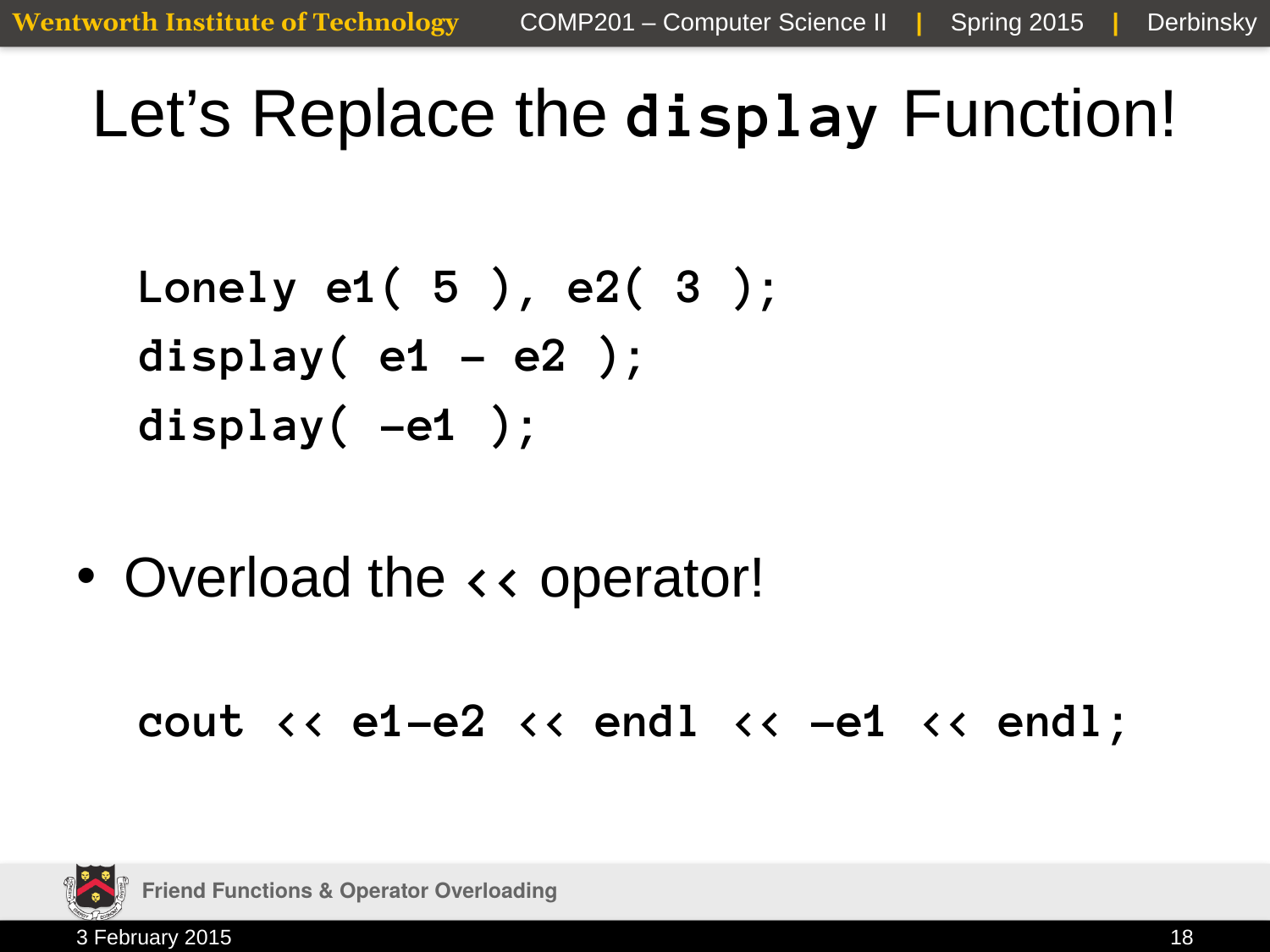

# Let’s Replace the display Function!

Lonely e1( 5 ), e2( 3 );
display( e1 - e2 );
display( -e1 );

Overload the << operator!

cout << e1-e2 << endl << -e1 << endl;
Friend Functions & Operator Overloading
3 February 2015
18